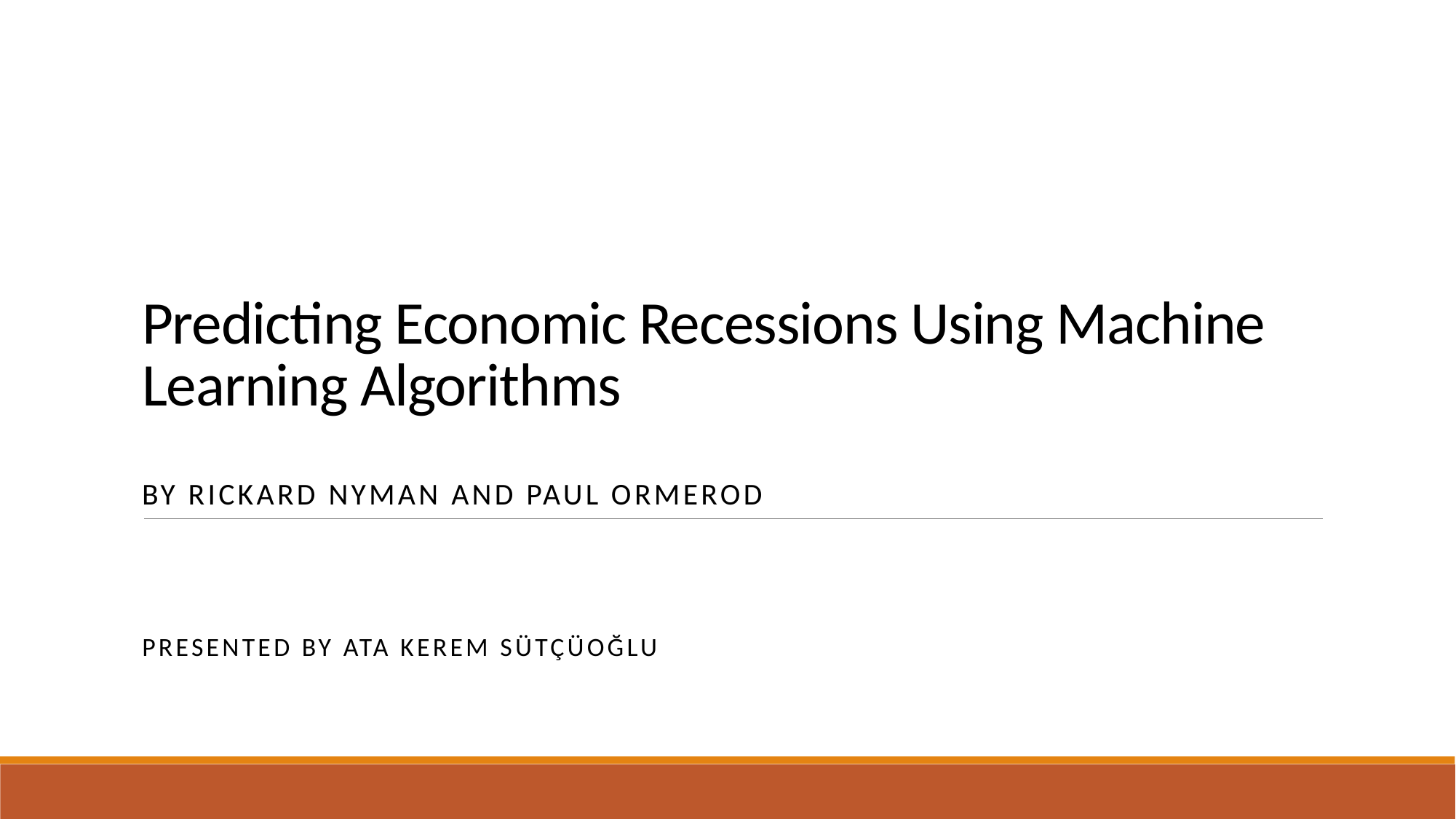

# Predicting Economic Recessions Using Machine Learning Algorithms by Rickard Nyman and Paul Ormerod

Presented by Ata Kerem Sütçüoğlu